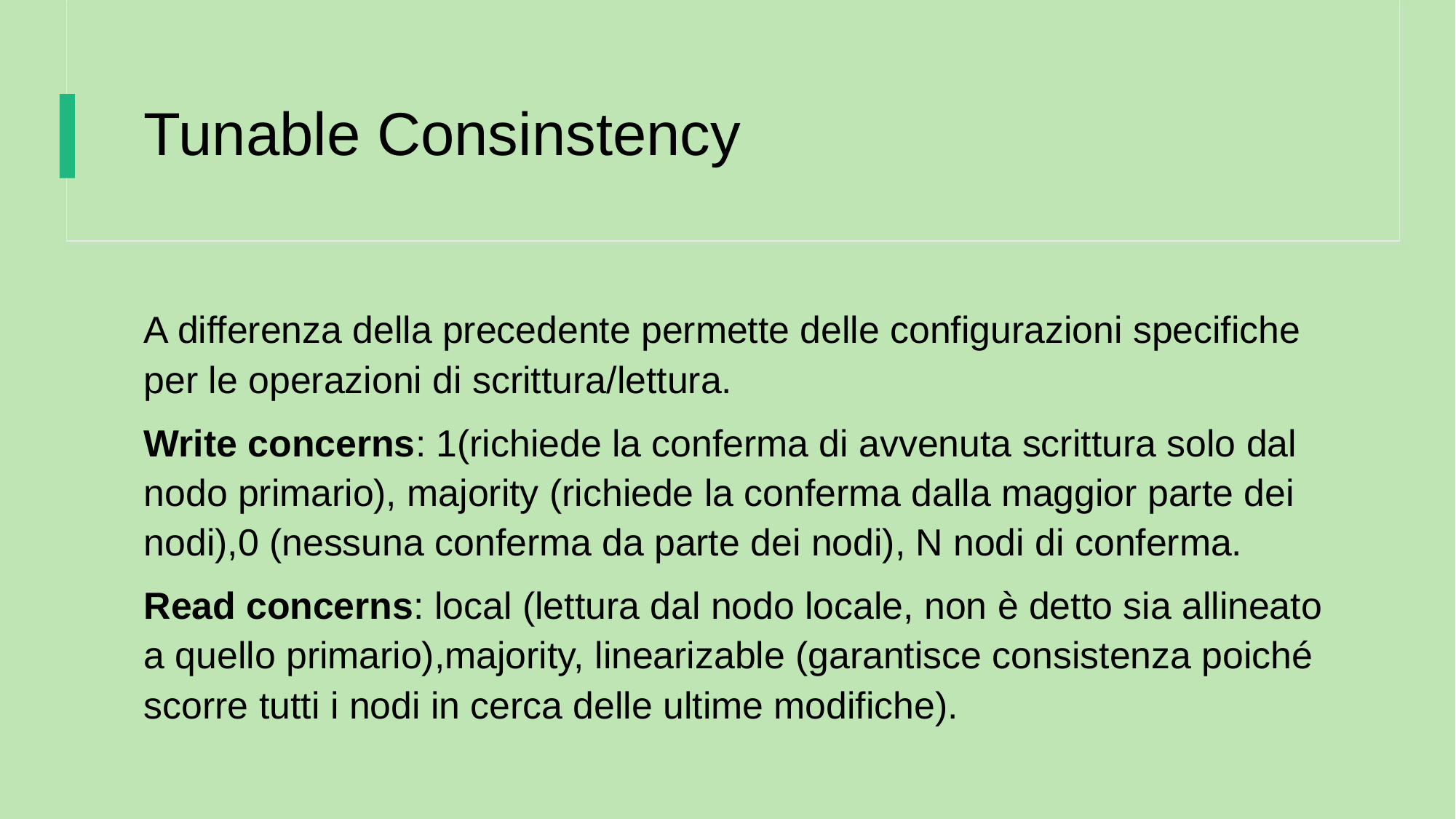

# Tunable Consinstency
A differenza della precedente permette delle configurazioni specifiche per le operazioni di scrittura/lettura.
Write concerns: 1(richiede la conferma di avvenuta scrittura solo dal nodo primario), majority (richiede la conferma dalla maggior parte dei nodi),0 (nessuna conferma da parte dei nodi), N nodi di conferma.
Read concerns: local (lettura dal nodo locale, non è detto sia allineato a quello primario),majority, linearizable (garantisce consistenza poiché scorre tutti i nodi in cerca delle ultime modifiche).